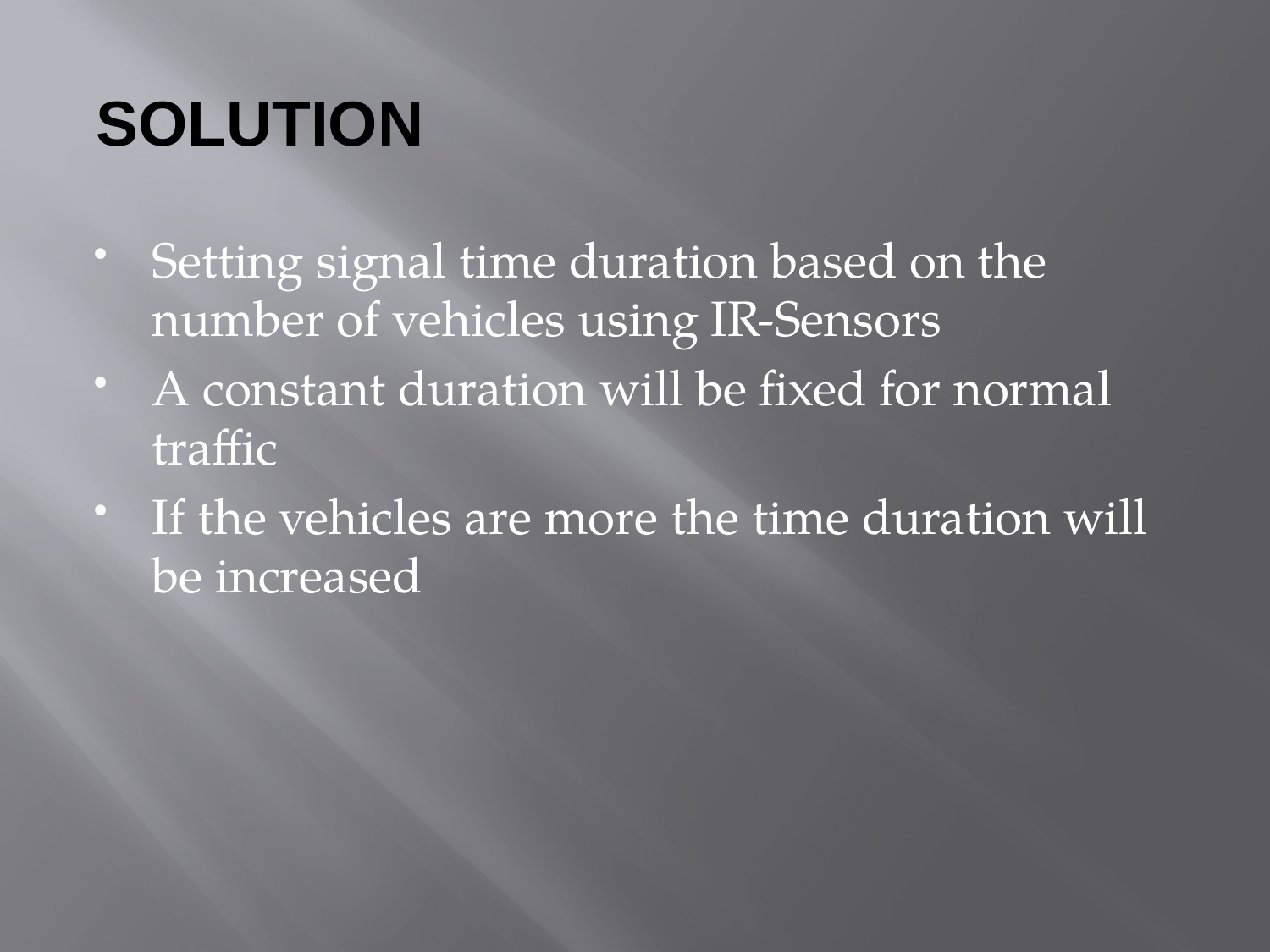

# SOLUTION
Setting signal time duration based on the number of vehicles using IR-Sensors
A constant duration will be fixed for normal traffic
If the vehicles are more the time duration will be increased